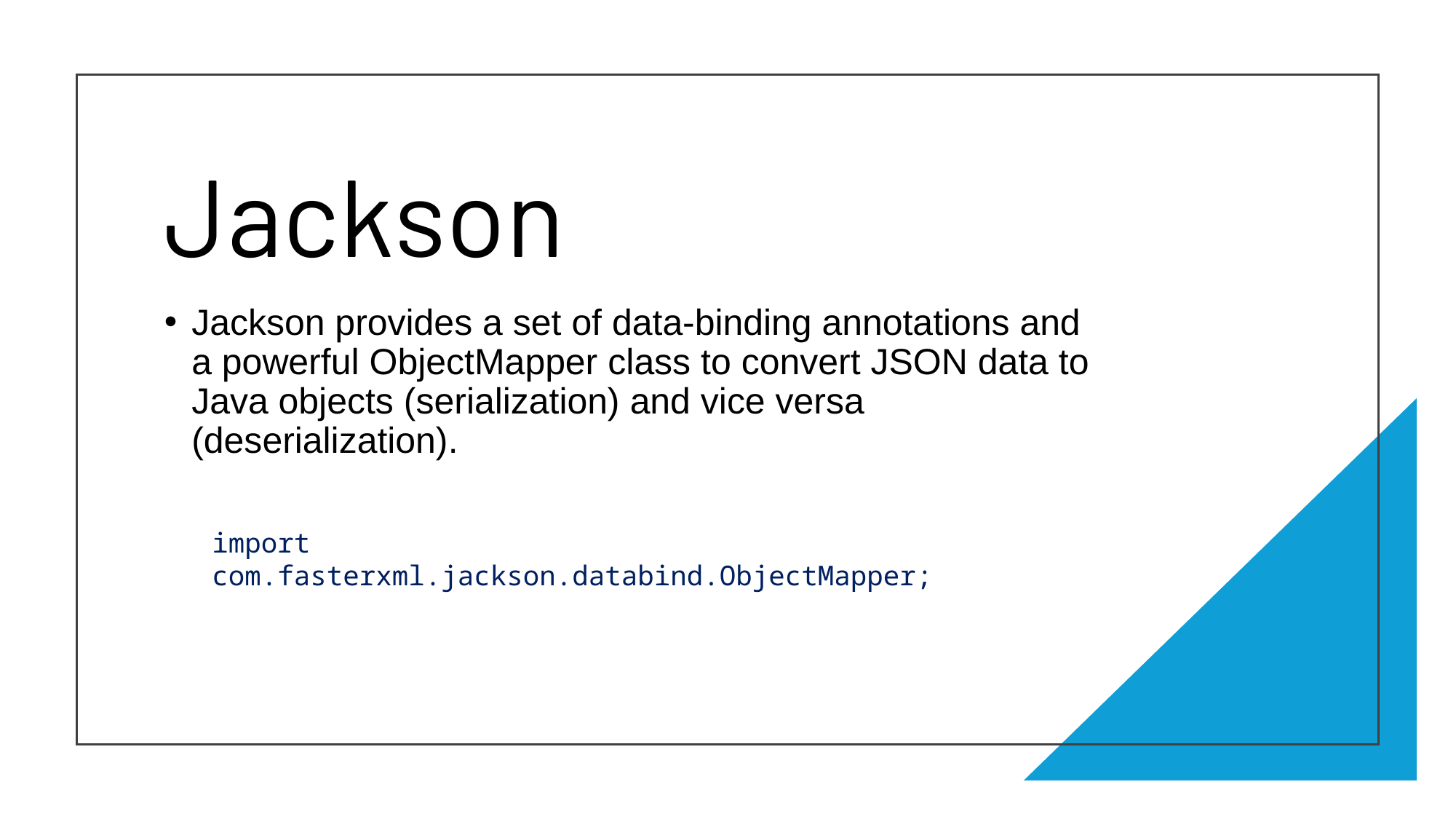

# Jackson
Jackson provides a set of data-binding annotations and a powerful ObjectMapper class to convert JSON data to Java objects (serialization) and vice versa (deserialization).

import com.fasterxml.jackson.databind.ObjectMapper;